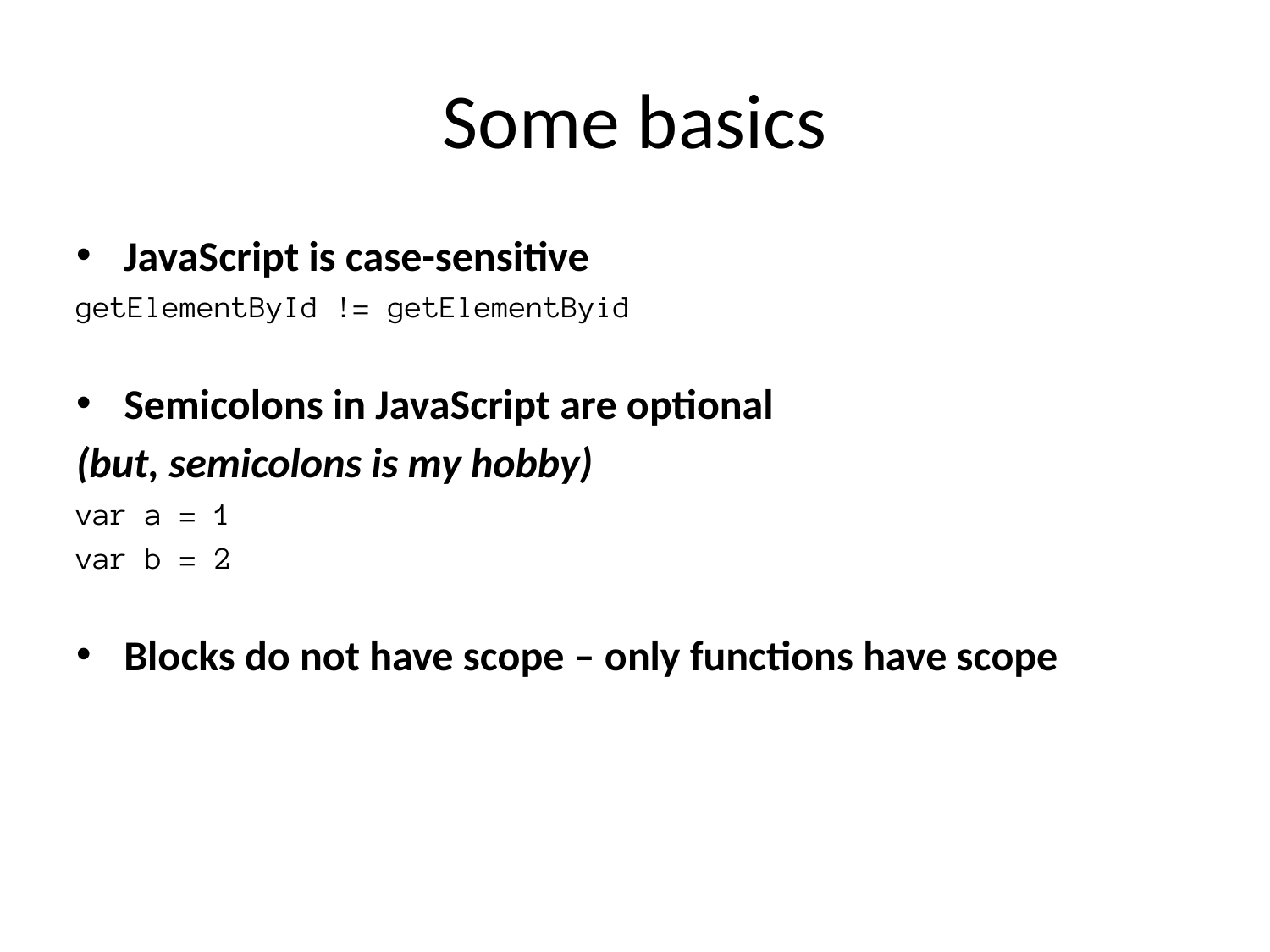

# Some basics
JavaScript is case-sensitive
getElementById != getElementByid

Semicolons in JavaScript are optional
(but, semicolons is my hobby)
var a = 1
var b = 2

Blocks do not have scope – only functions have scope